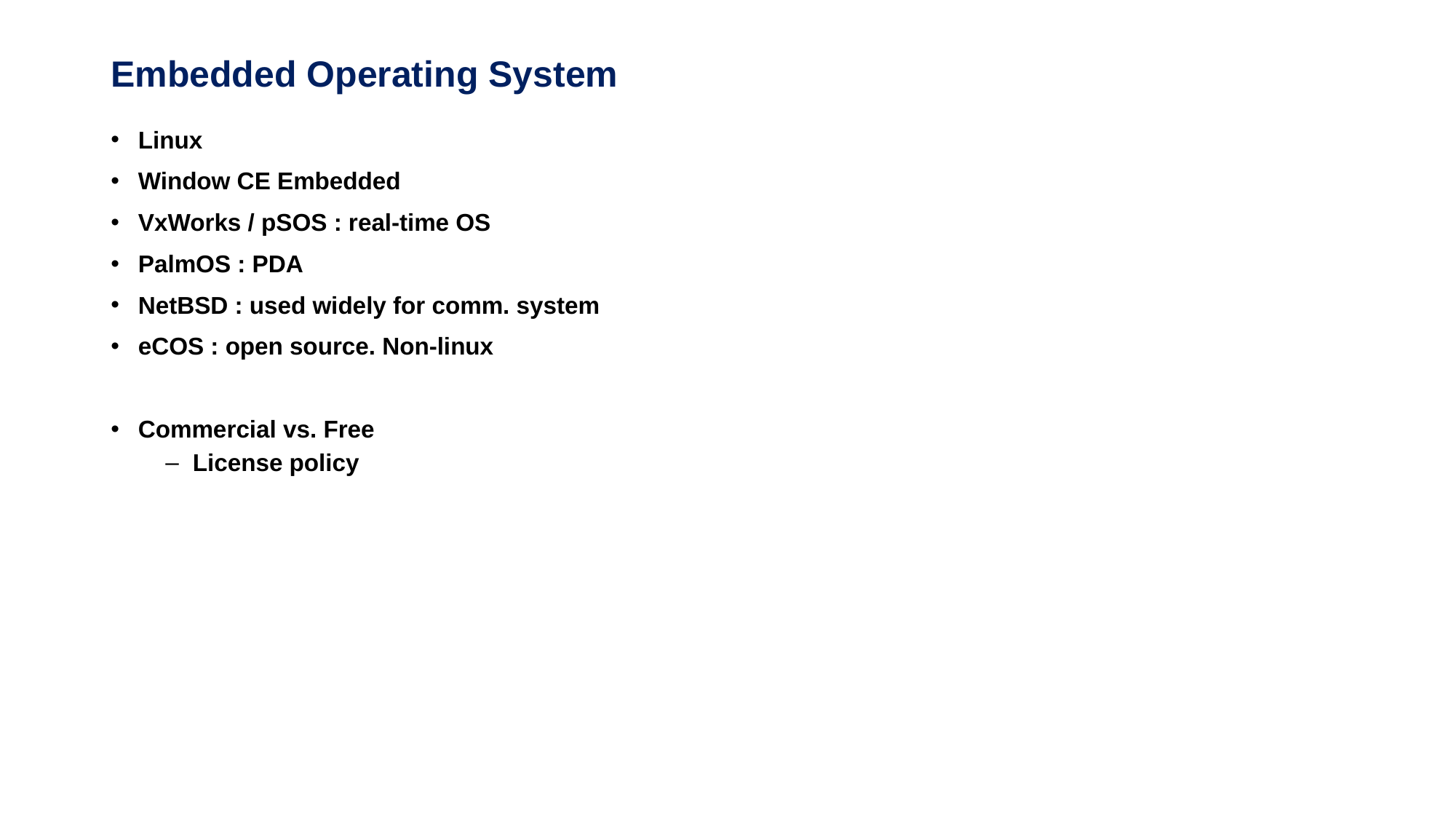

# Embedded Operating System
Linux
Window CE Embedded
VxWorks / pSOS : real-time OS
PalmOS : PDA
NetBSD : used widely for comm. system
eCOS : open source. Non-linux

Commercial vs. Free
License policy